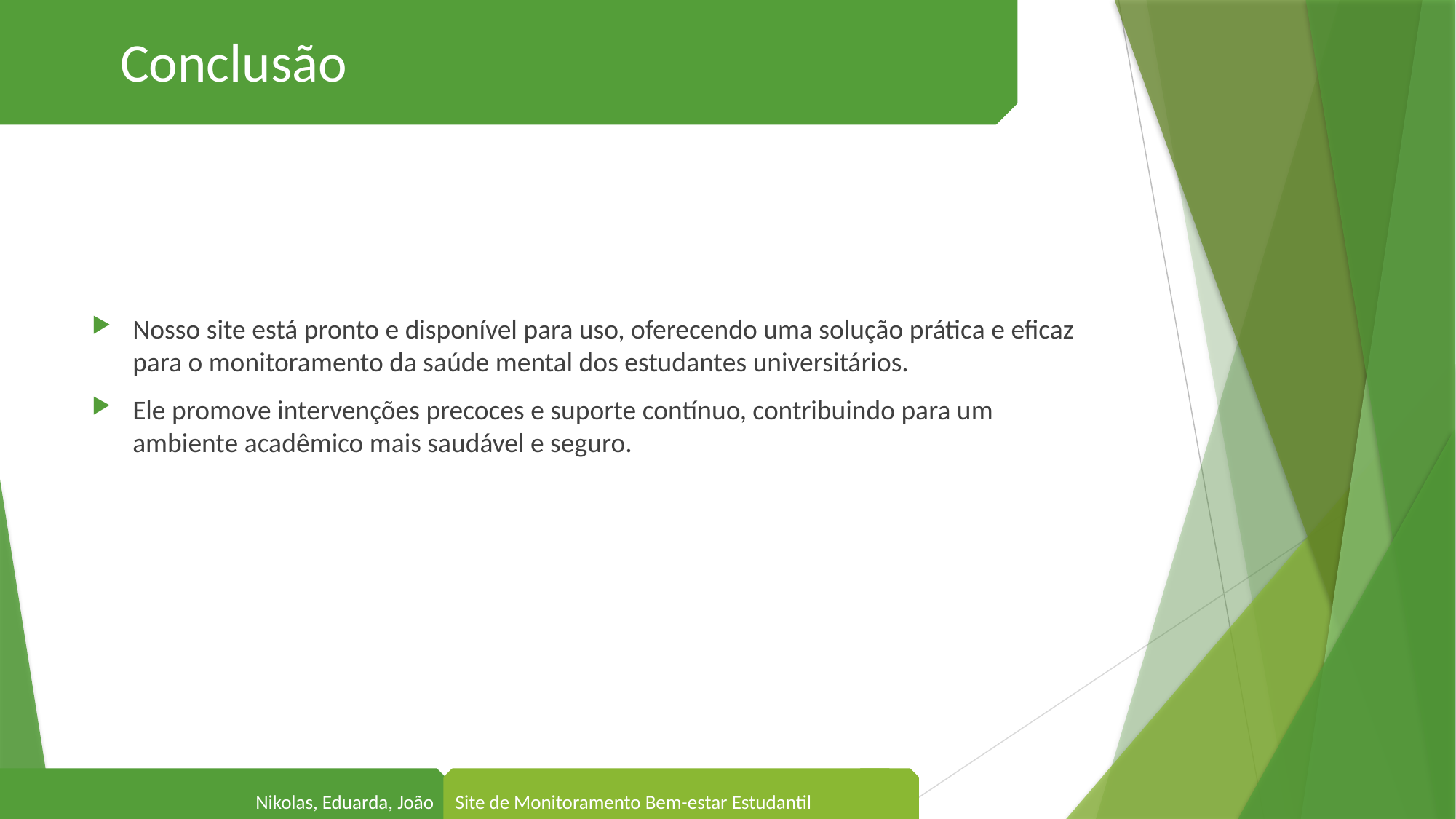

Conclusão
#

Nosso site está pronto e disponível para uso, oferecendo uma solução prática e eficaz para o monitoramento da saúde mental dos estudantes universitários.
Ele promove intervenções precoces e suporte contínuo, contribuindo para um ambiente acadêmico mais saudável e seguro.

Site de Monitoramento Bem-estar Estudantil
Nikolas, Eduarda, João